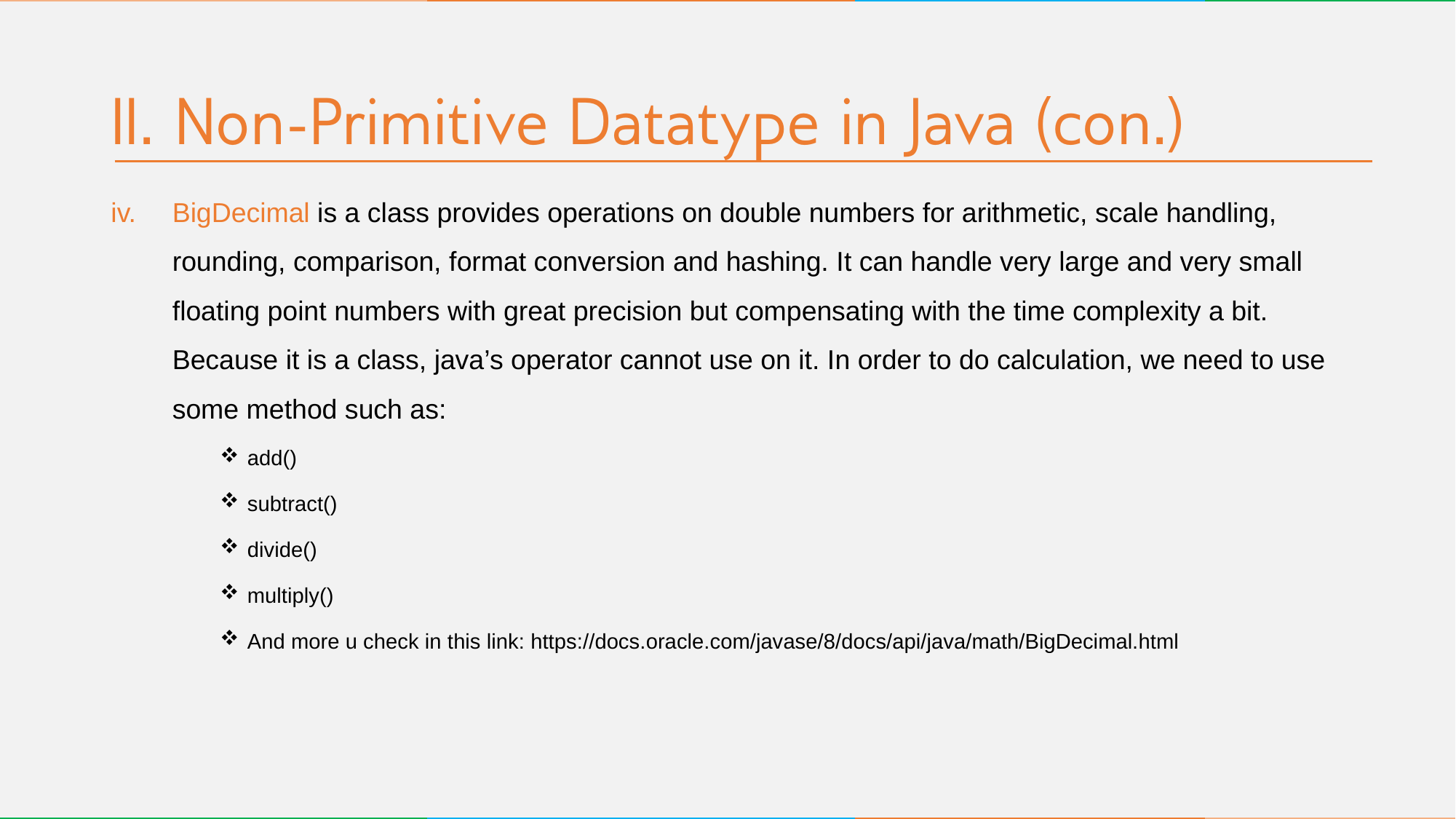

# II. Non-Primitive Datatype in Java (con.)
BigDecimal is a class provides operations on double numbers for arithmetic, scale handling, rounding, comparison, format conversion and hashing. It can handle very large and very small floating point numbers with great precision but compensating with the time complexity a bit. Because it is a class, java’s operator cannot use on it. In order to do calculation, we need to use some method such as:
add()
subtract()
divide()
multiply()
And more u check in this link: https://docs.oracle.com/javase/8/docs/api/java/math/BigDecimal.html